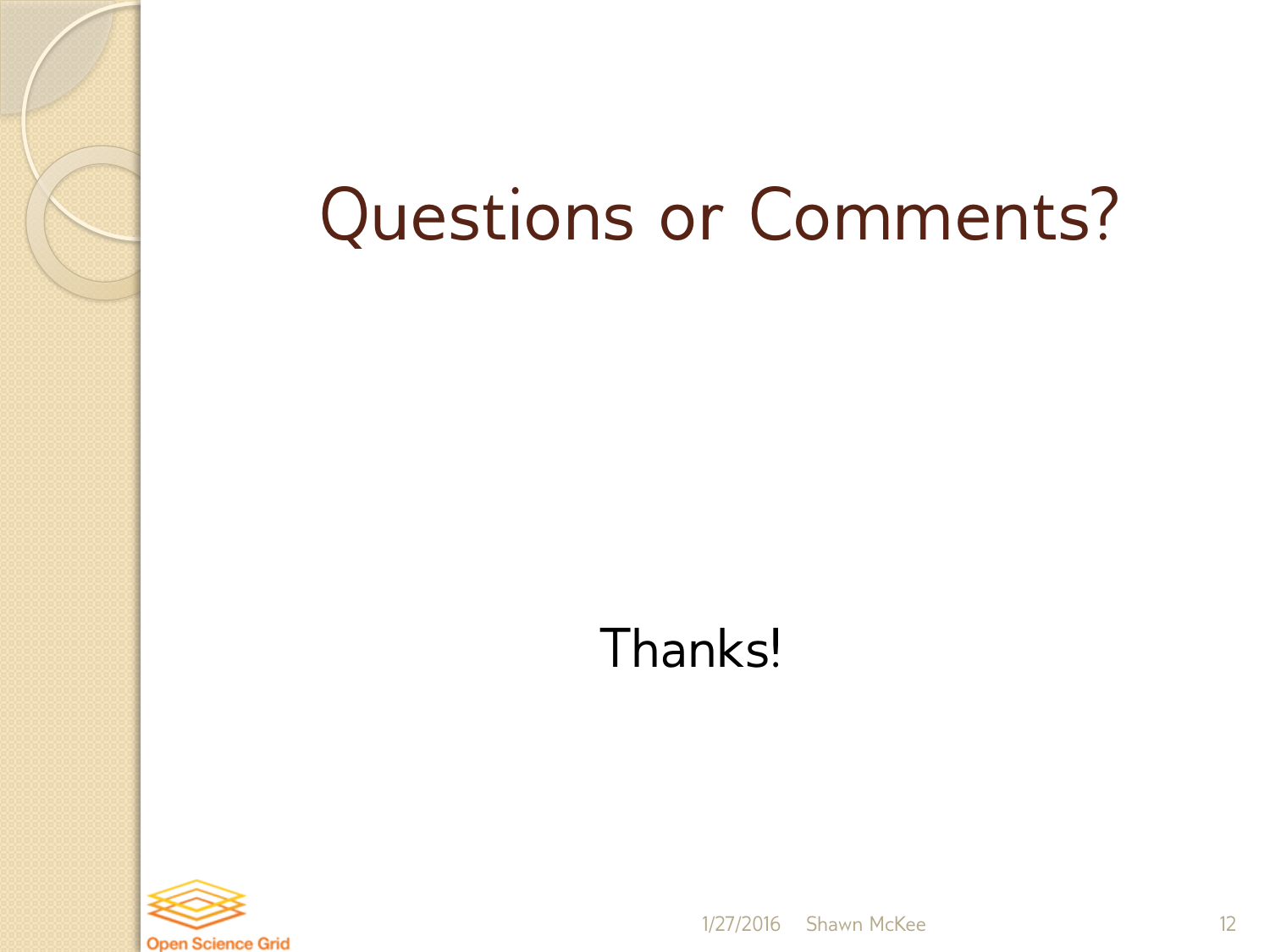

# Questions or Comments?

Thanks!
1/27/2016
Shawn McKee
12